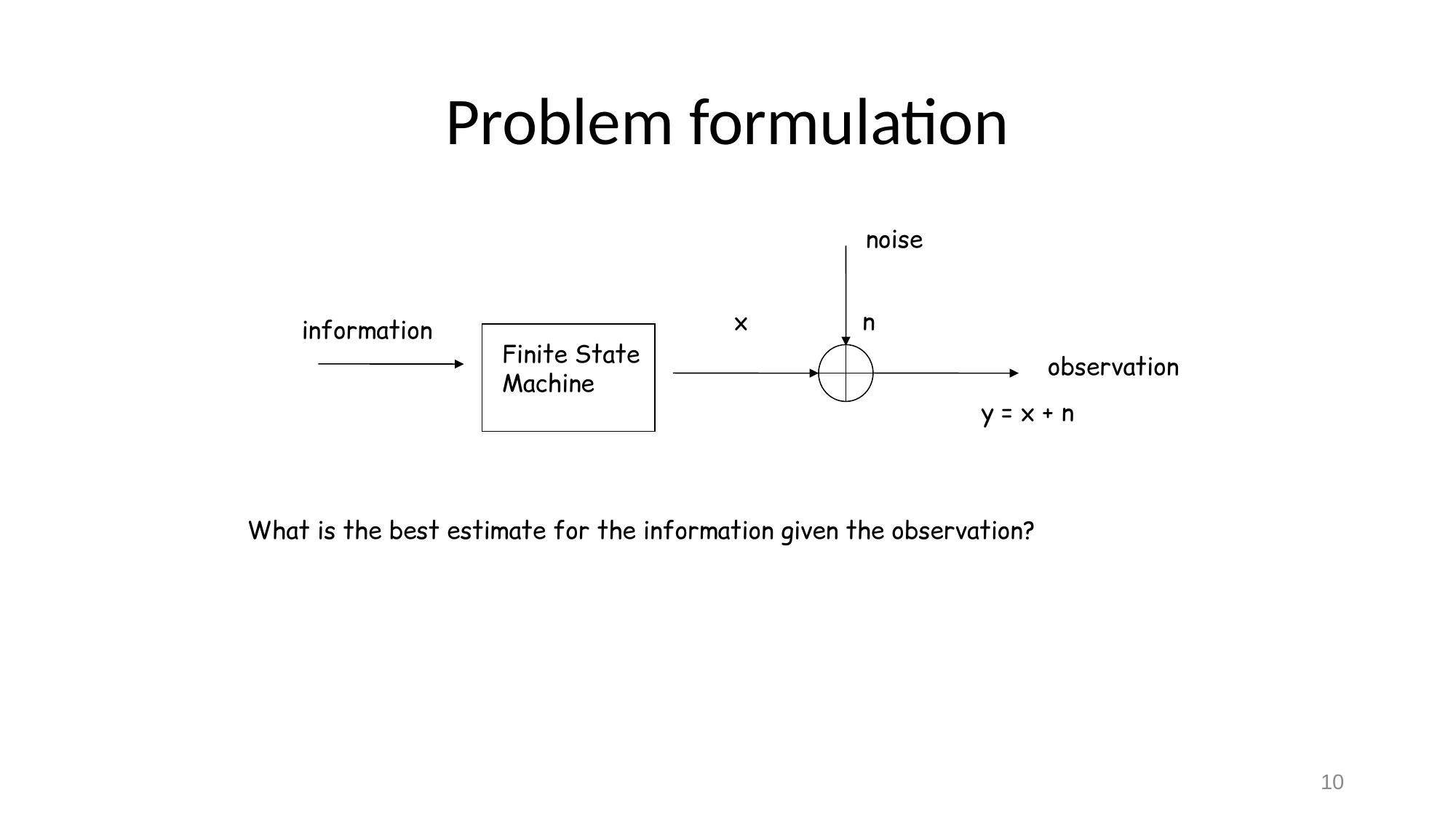

# Problem formulation
noise

x
n
information

Finite State Machine

observation

y = x + n
What is the best estimate for the information given the observation?

Maximum Likelihood receiver:
	max P( Y | X ) = max P( X+N | X ) 	= max P( N )
	for independent transmissions	= max Πi=1,L P( Ni )
					≡ minimum weight noise sequence
10